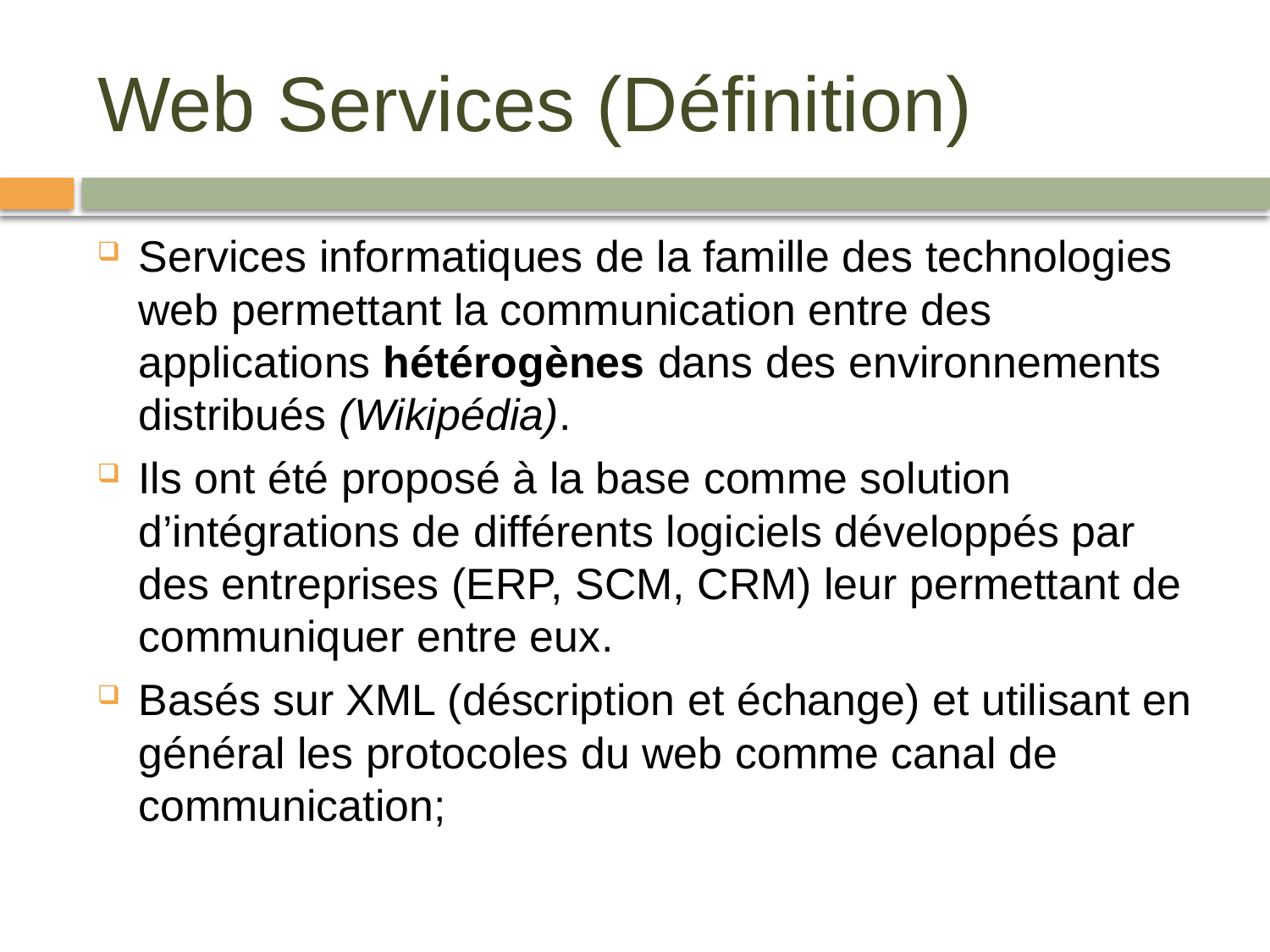

# Web Services (Définition)
Services informatiques de la famille des technologies web permettant la communication entre des applications hétérogènes dans des environnements distribués (Wikipédia).
Ils ont été proposé à la base comme solution d’intégrations de différents logiciels développés par des entreprises (ERP, SCM, CRM) leur permettant de communiquer entre eux.
Basés sur XML (déscription et échange) et utilisant en général les protocoles du web comme canal de communication;